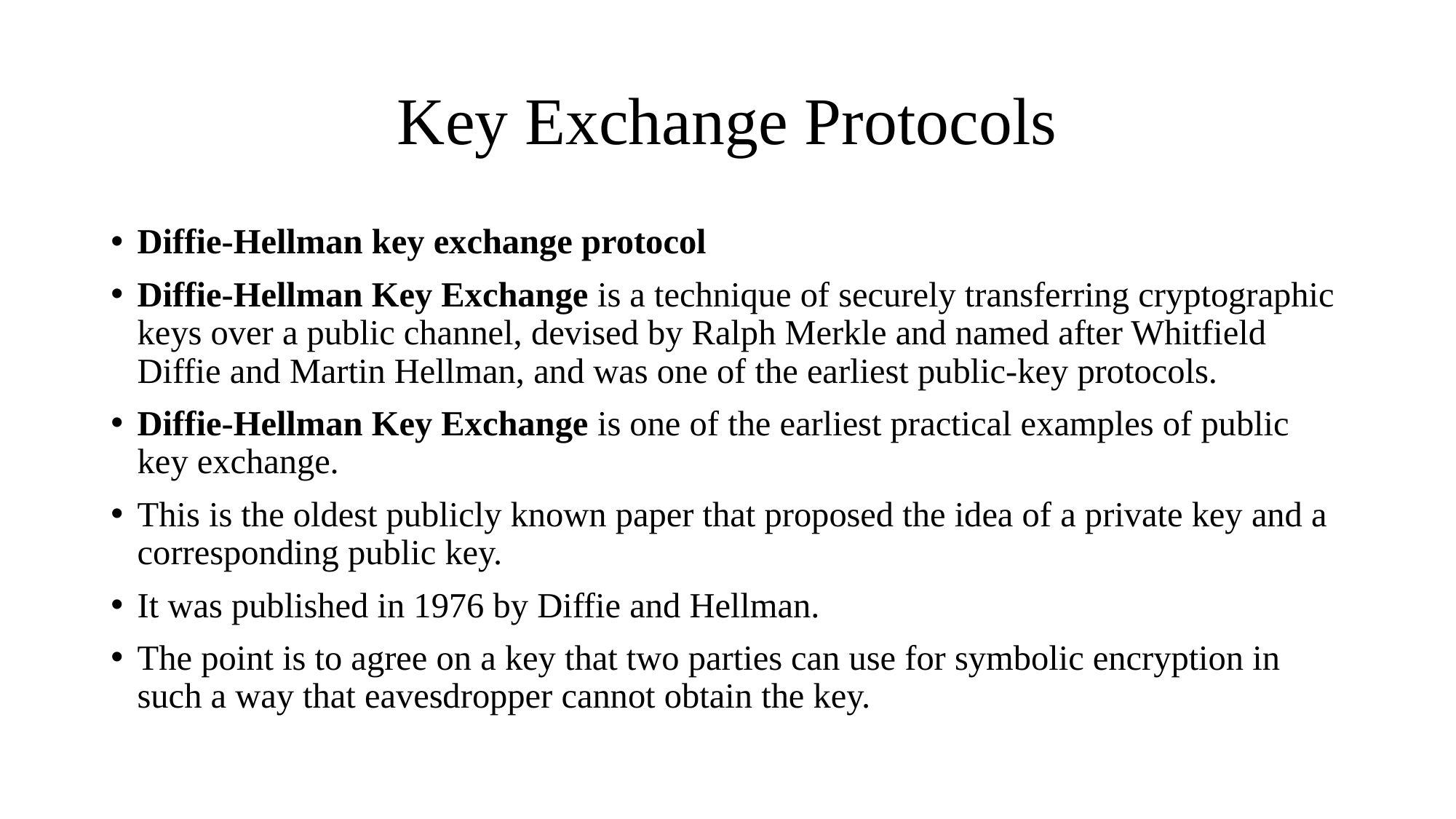

# Key Exchange Protocols
Diffie-Hellman key exchange protocol
Diffie-Hellman Key Exchange is a technique of securely transferring cryptographic keys over a public channel, devised by Ralph Merkle and named after Whitfield Diffie and Martin Hellman, and was one of the earliest public-key protocols.
Diffie-Hellman Key Exchange is one of the earliest practical examples of public key exchange.
This is the oldest publicly known paper that proposed the idea of a private key and a corresponding public key.
It was published in 1976 by Diffie and Hellman.
The point is to agree on a key that two parties can use for symbolic encryption in such a way that eavesdropper cannot obtain the key.